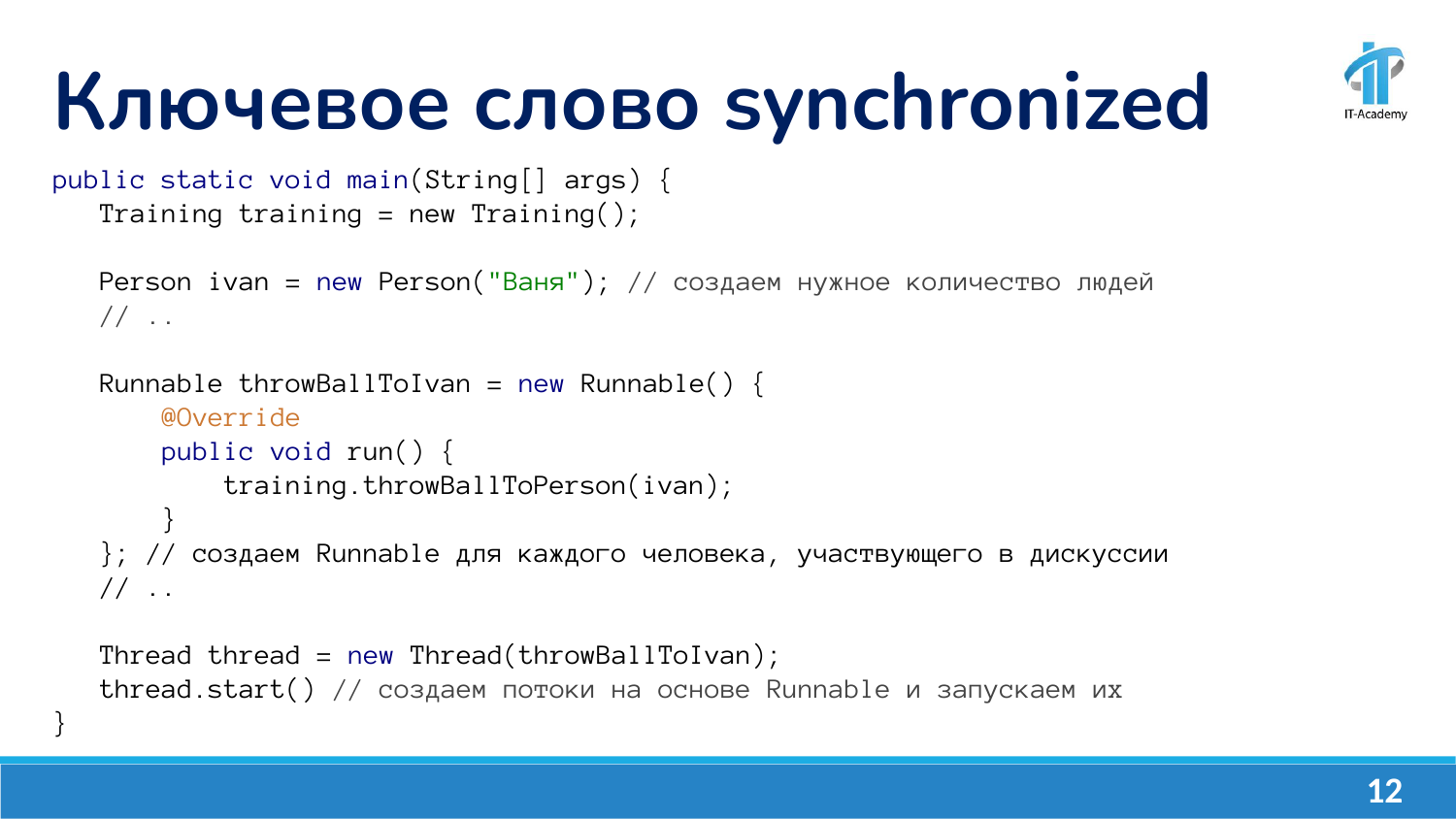

Ключевое слово synchronized
public static void main(String[] args) {
   Training training = new Training();

   Person ivan = new Person("Ваня"); // создаем нужное количество людей
   // ..

   Runnable throwBallToIvan = new Runnable() {
       @Override
       public void run() {
           training.throwBallToPerson(ivan);
       }
   }; // создаем Runnable для каждого человека, участвующего в дискуссии
   // ..

   Thread thread = new Thread(throwBallToIvan);
   thread.start() // создаем потоки на основе Runnable и запускаем их
}
12